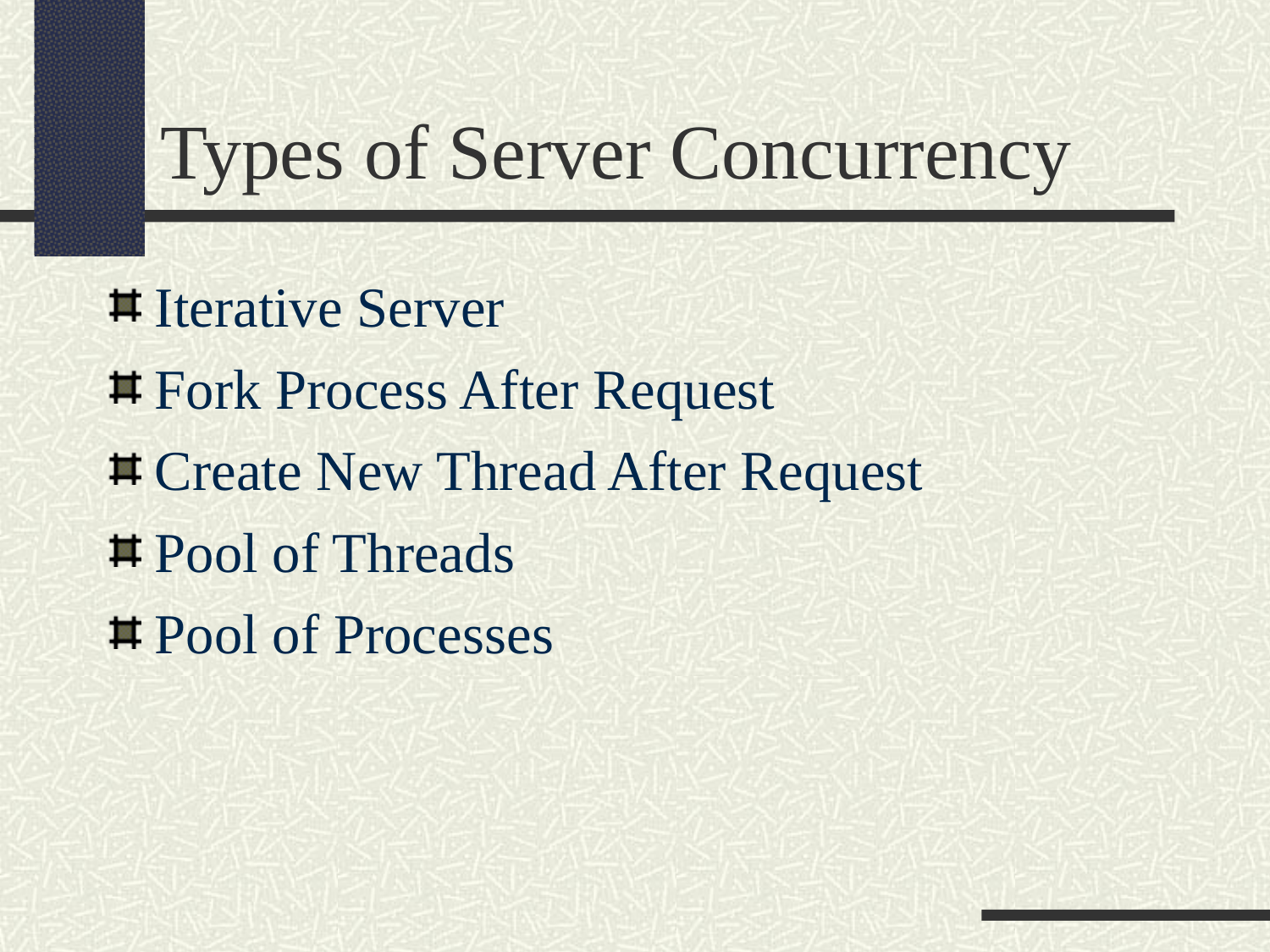

Types of Server Concurrency
Iterative Server
Fork Process After Request
Create New Thread After Request
Pool of Threads
Pool of Processes